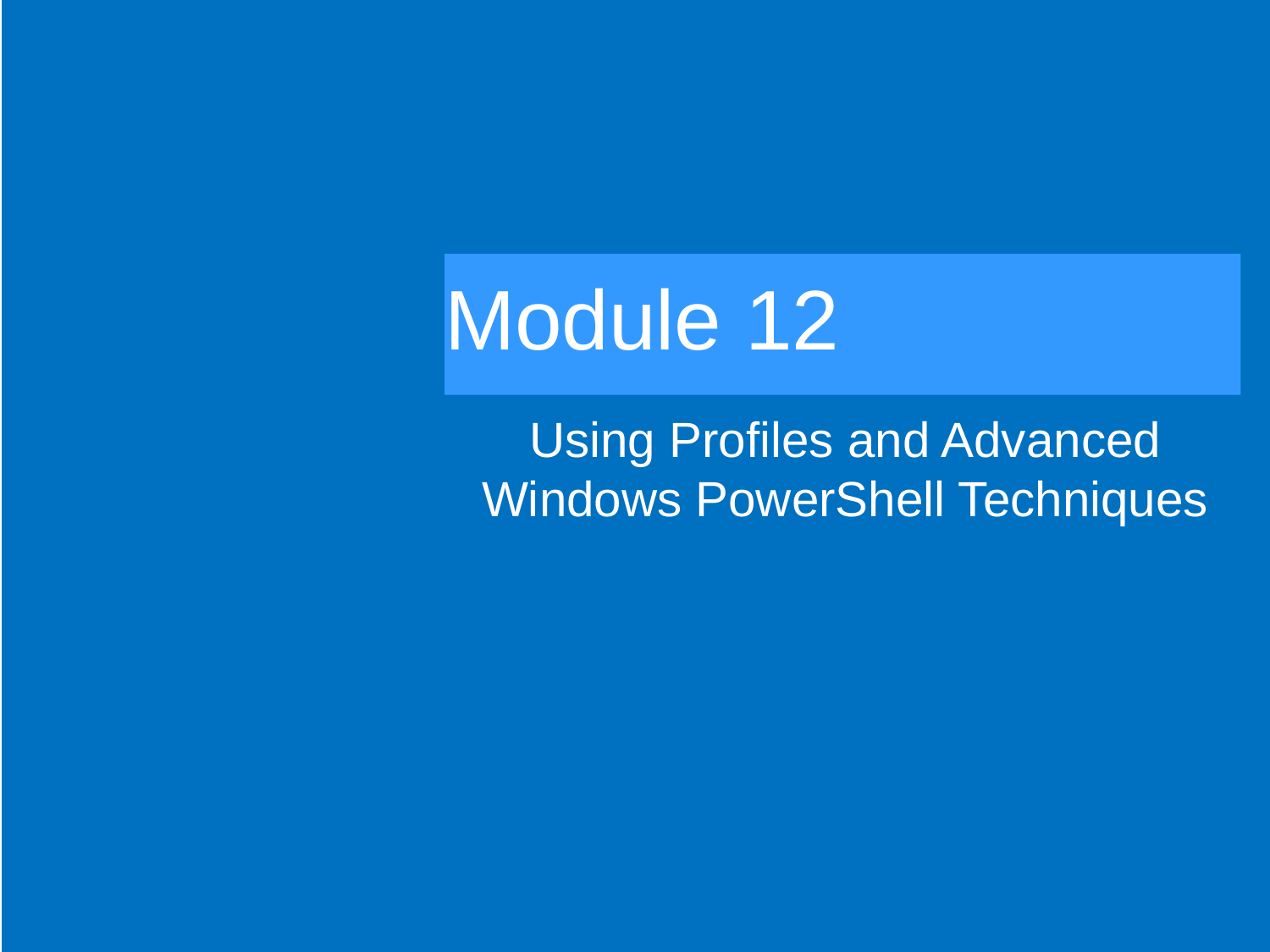

# Module 12
Using Profiles and Advanced Windows PowerShell Techniques